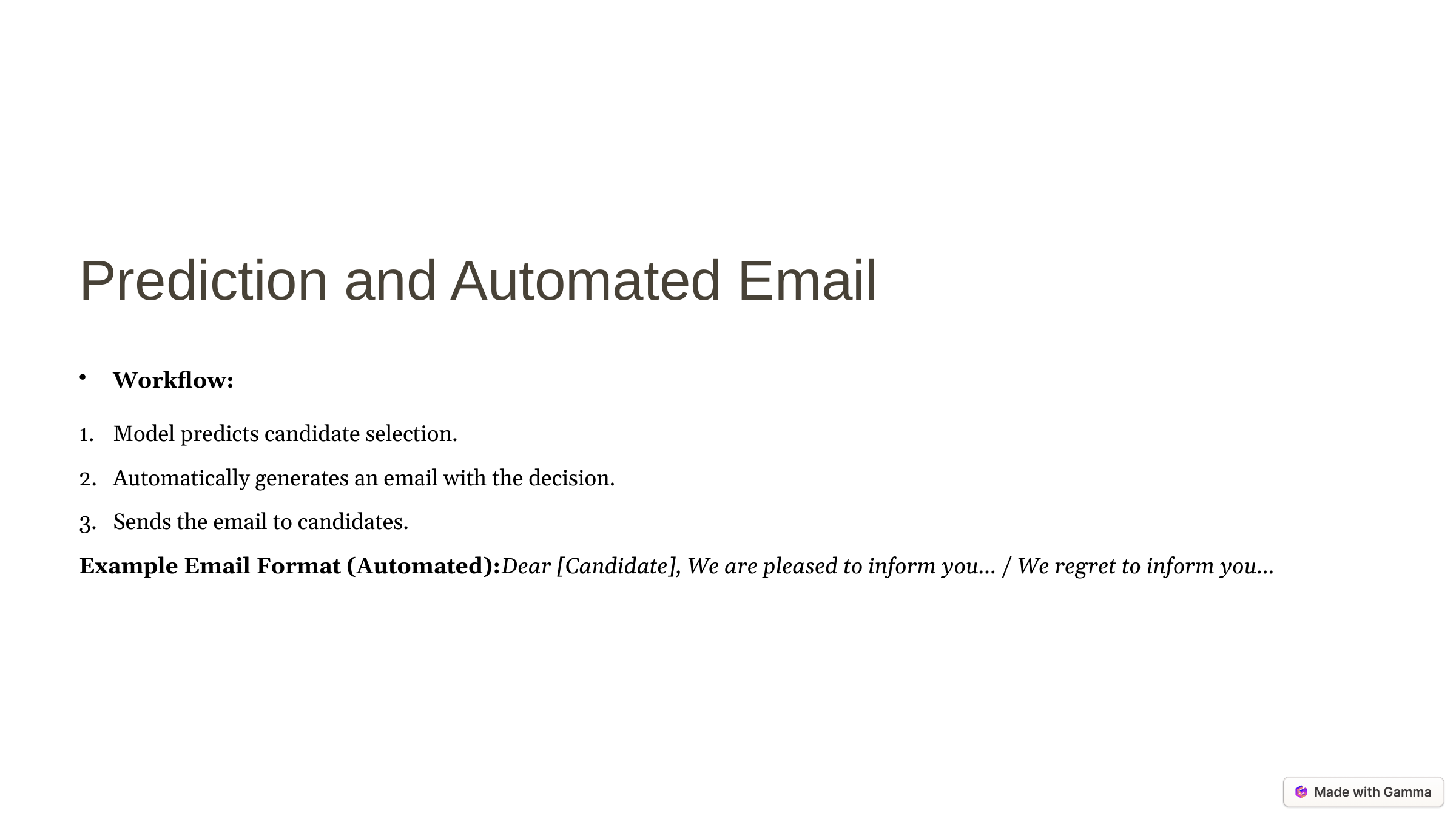

Prediction and Automated Email
Workflow:
Model predicts candidate selection.
Automatically generates an email with the decision.
Sends the email to candidates.
Example Email Format (Automated):Dear [Candidate], We are pleased to inform you… / We regret to inform you…